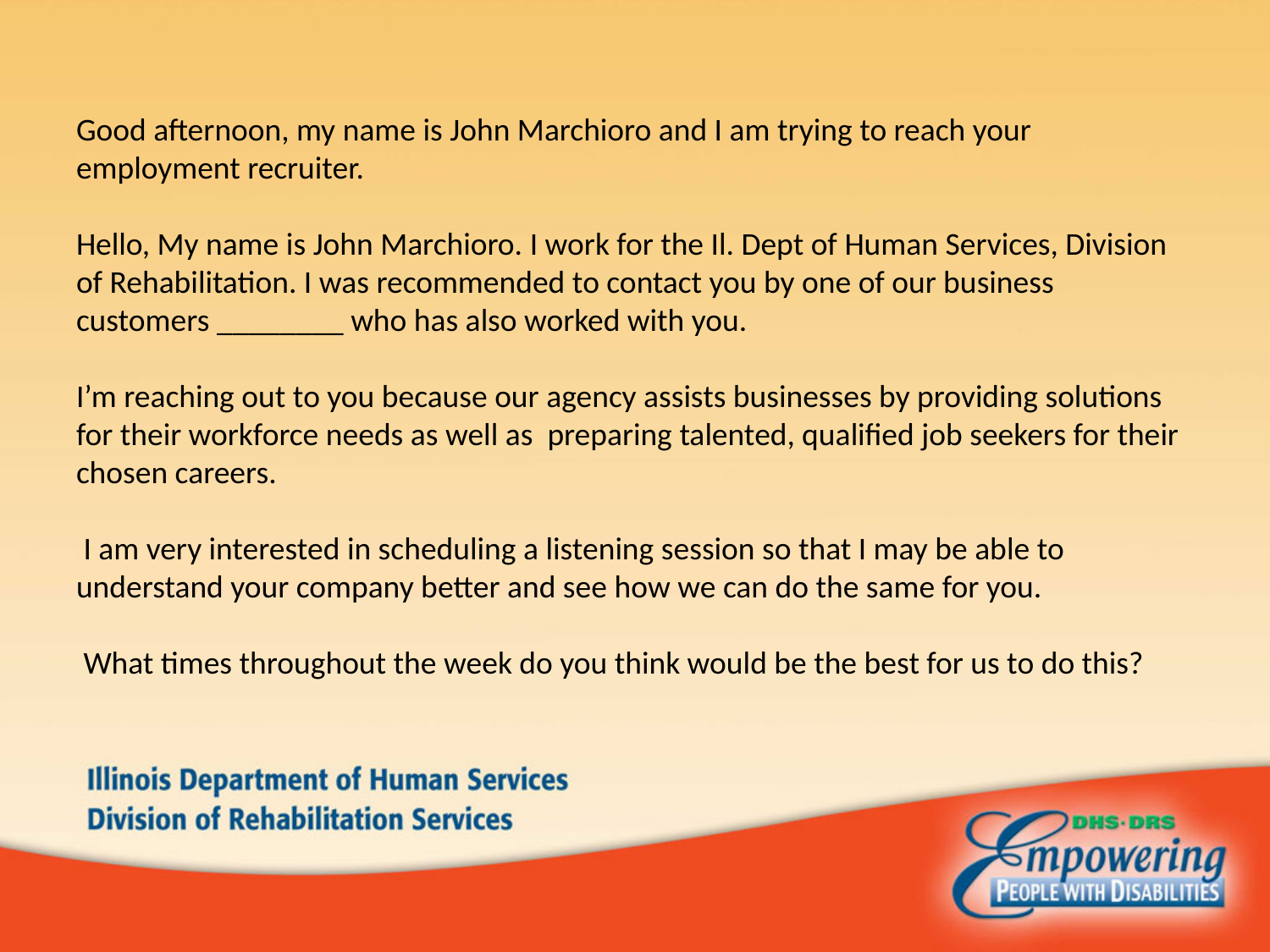

# Good afternoon, my name is John Marchioro and I am trying to reach your employment recruiter. Hello, My name is John Marchioro. I work for the Il. Dept of Human Services, Division of Rehabilitation. I was recommended to contact you by one of our business customers ________ who has also worked with you. I’m reaching out to you because our agency assists businesses by providing solutions for their workforce needs as well as  preparing talented, qualified job seekers for their chosen careers. I am very interested in scheduling a listening session so that I may be able to understand your company better and see how we can do the same for you. What times throughout the week do you think would be the best for us to do this?